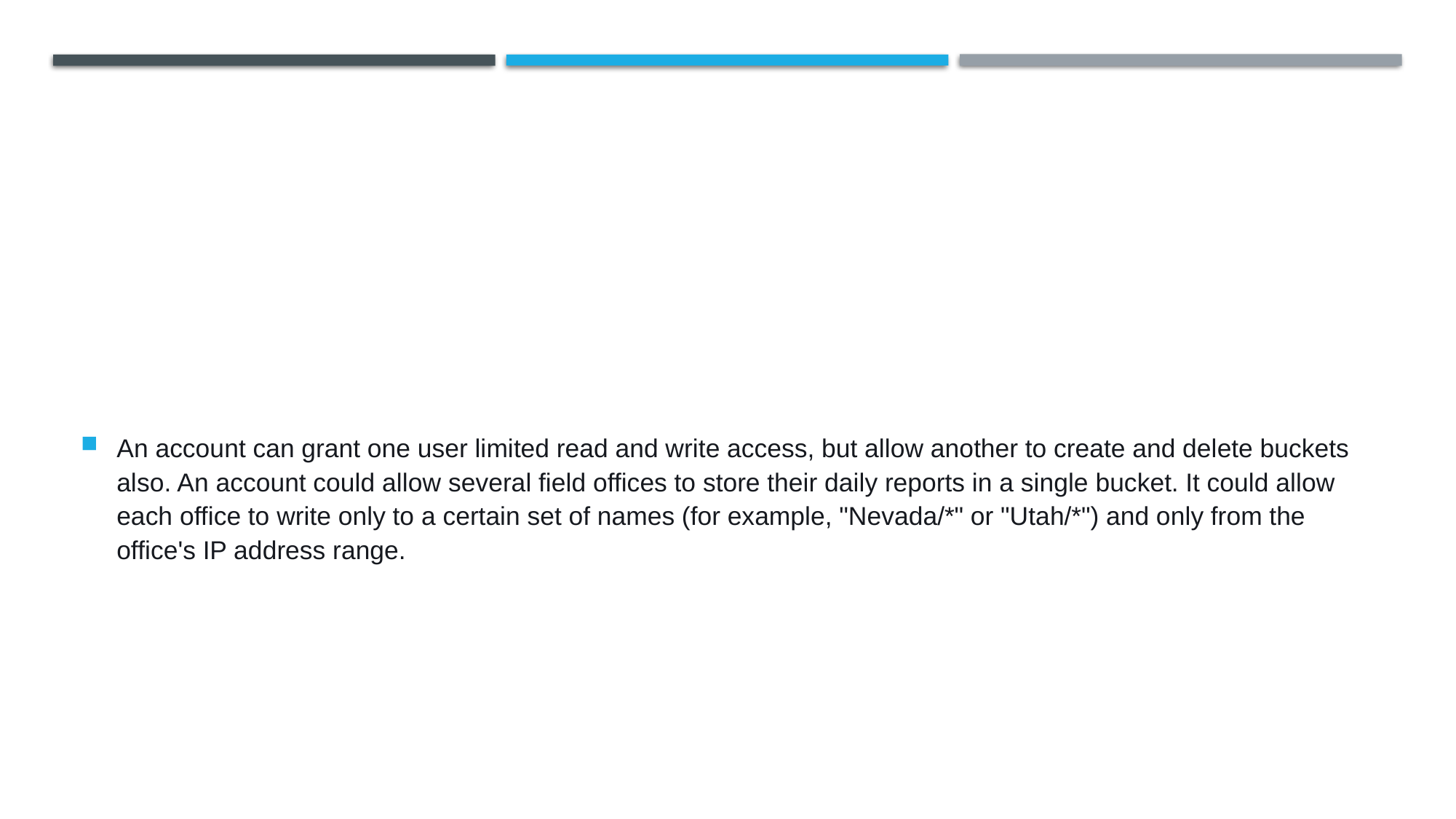

#
An account can grant one user limited read and write access, but allow another to create and delete buckets also. An account could allow several field offices to store their daily reports in a single bucket. It could allow each office to write only to a certain set of names (for example, "Nevada/*" or "Utah/*") and only from the office's IP address range.